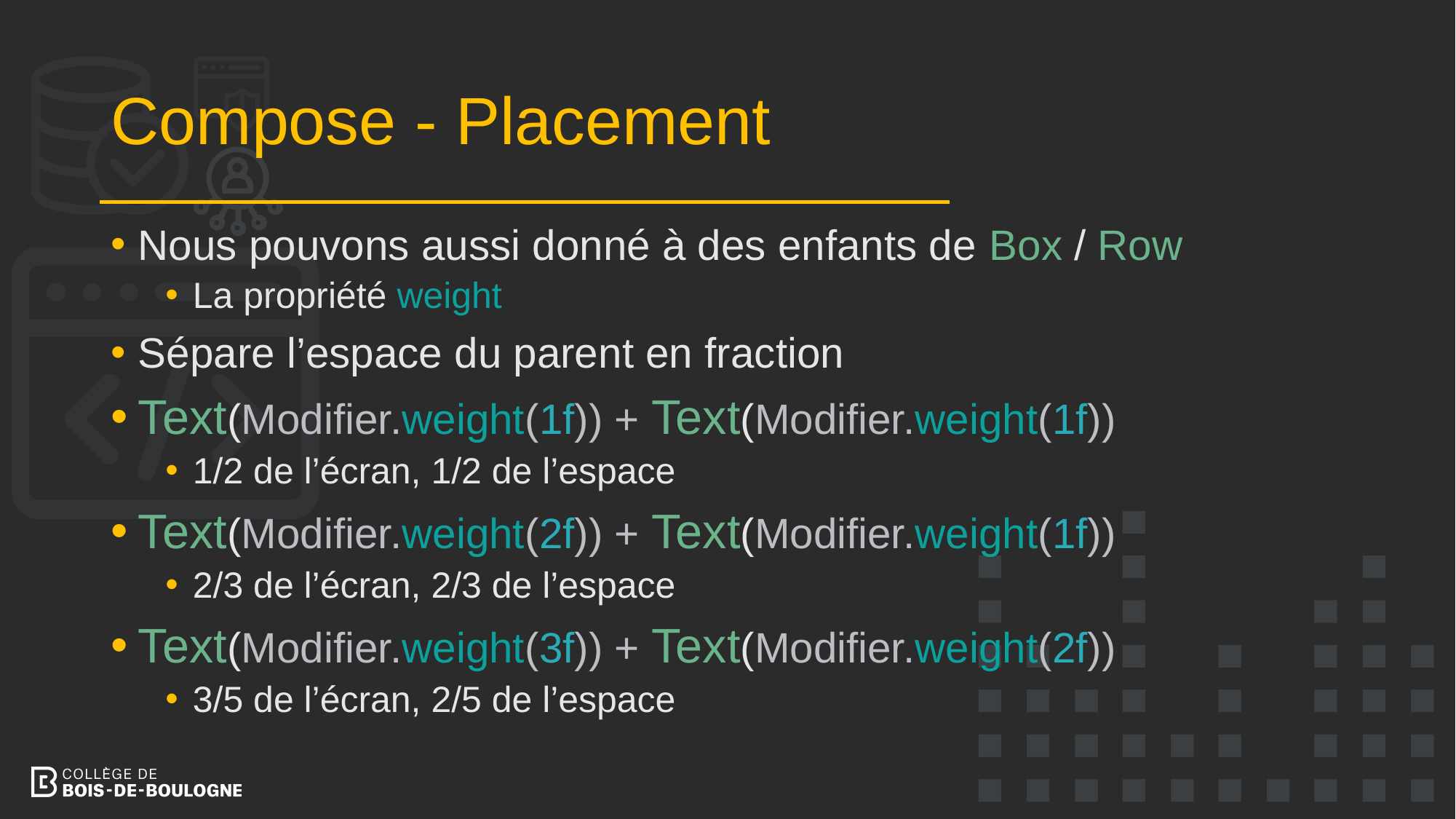

# Compose - Placement
Nous pouvons aussi donné à des enfants de Box / Row
La propriété weight
Sépare l’espace du parent en fraction
Text(Modifier.weight(1f)) + Text(Modifier.weight(1f))
1/2 de l’écran, 1/2 de l’espace
Text(Modifier.weight(2f)) + Text(Modifier.weight(1f))
2/3 de l’écran, 2/3 de l’espace
Text(Modifier.weight(3f)) + Text(Modifier.weight(2f))
3/5 de l’écran, 2/5 de l’espace